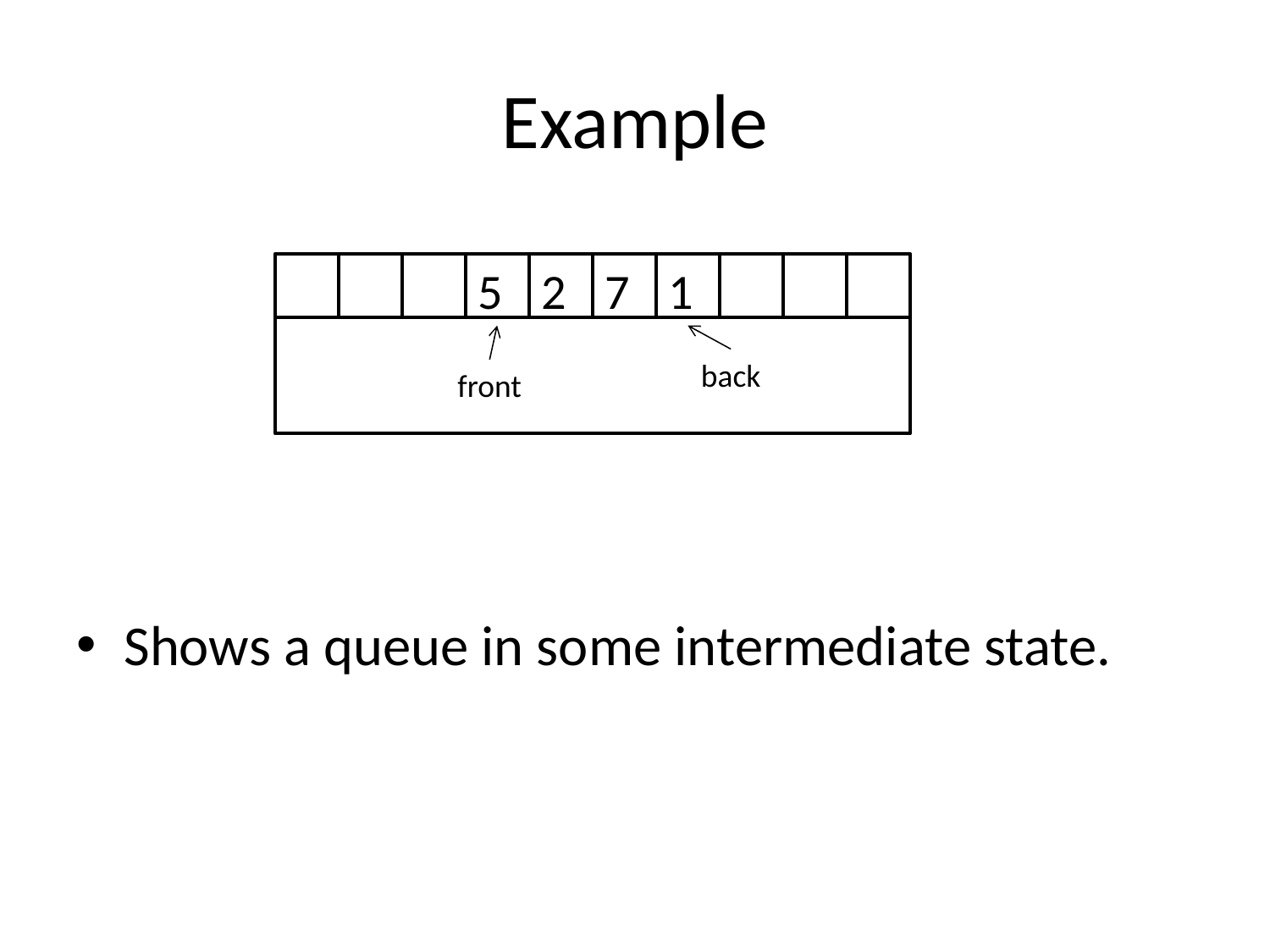

# Example

5
2
7
1

back
front
Shows a queue in some intermediate state.